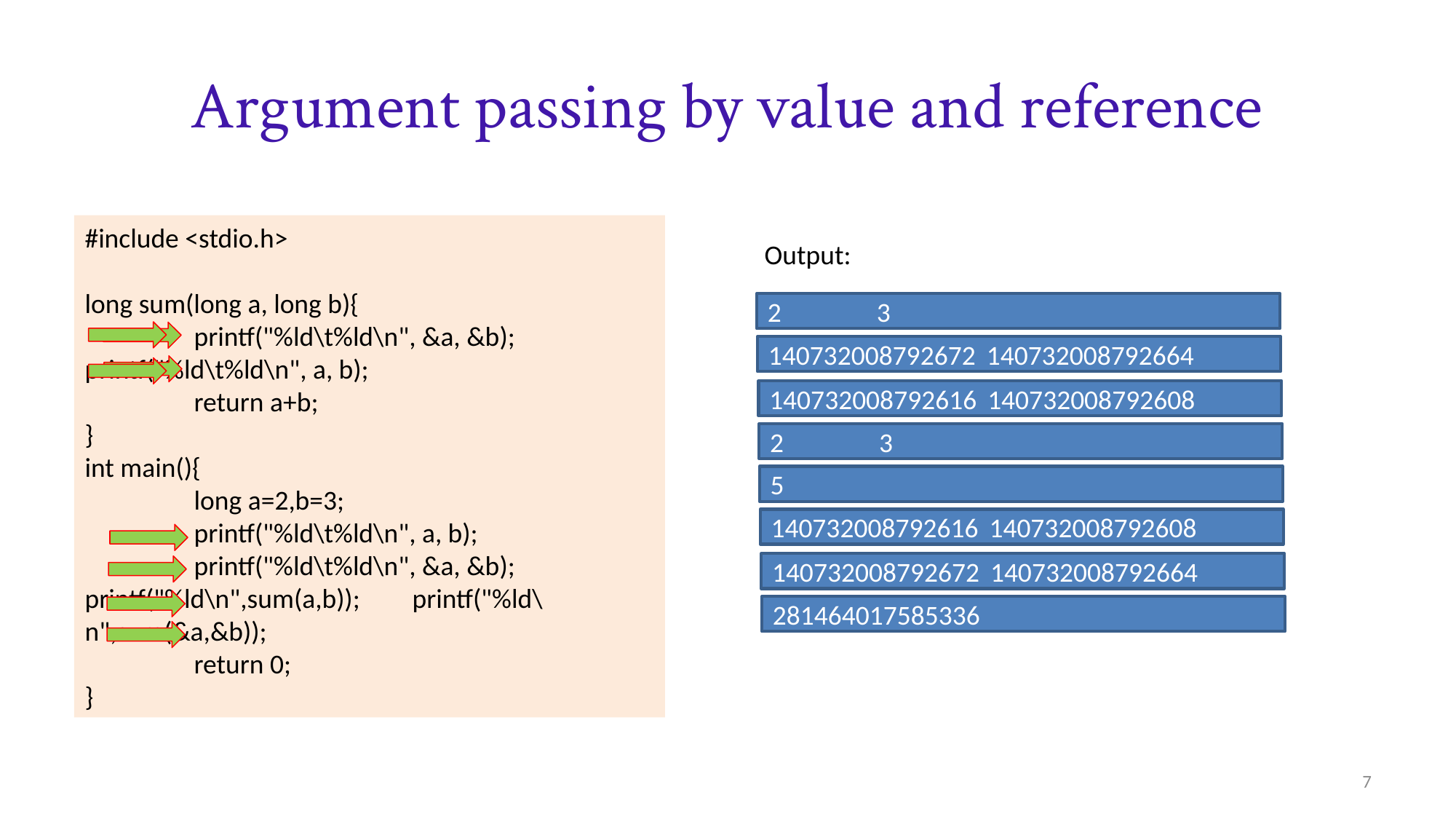

# Argument passing by value and reference
#include <stdio.h>

long sum(long a, long b){
	printf("%ld\t%ld\n", &a, &b);      	printf("%ld\t%ld\n", a, b);
	return a+b;
}
int main(){
	long a=2,b=3;
	printf("%ld\t%ld\n", a, b);
	printf("%ld\t%ld\n", &a, &b);             	printf("%ld\n",sum(a,b));     	printf("%ld\n",sum(&a,&b));
  	return 0;
}
Output:
2	3

140732008792672	140732008792664

140732008792616	140732008792608
2	3
5
140732008792616	140732008792608

140732008792672	140732008792664

281464017585336

7